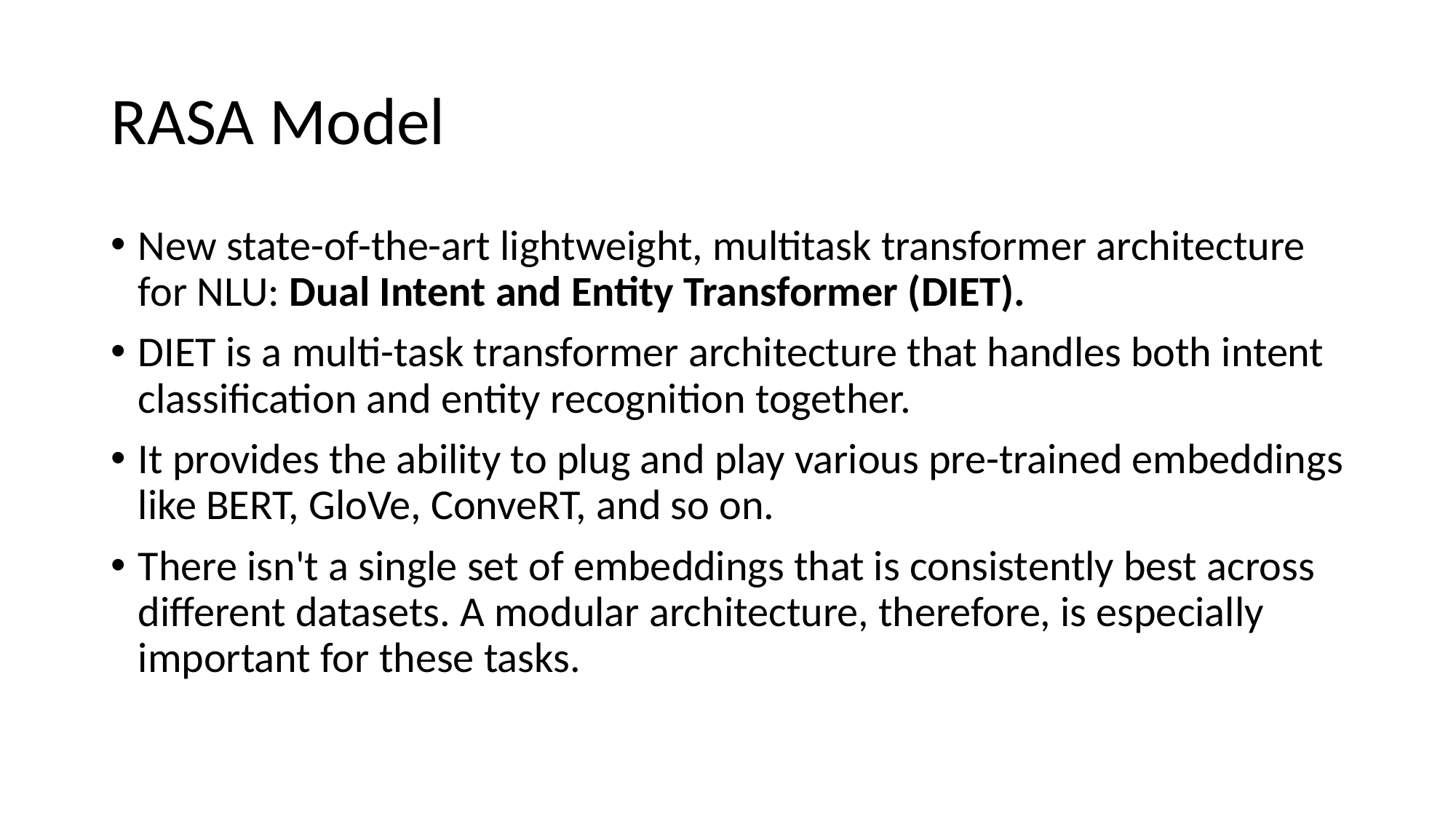

# RASA Model
New state-of-the-art lightweight, multitask transformer architecture for NLU: Dual Intent and Entity Transformer (DIET).
DIET is a multi-task transformer architecture that handles both intent classification and entity recognition together.
It provides the ability to plug and play various pre-trained embeddings like BERT, GloVe, ConveRT, and so on.
There isn't a single set of embeddings that is consistently best across different datasets. A modular architecture, therefore, is especially important for these tasks.